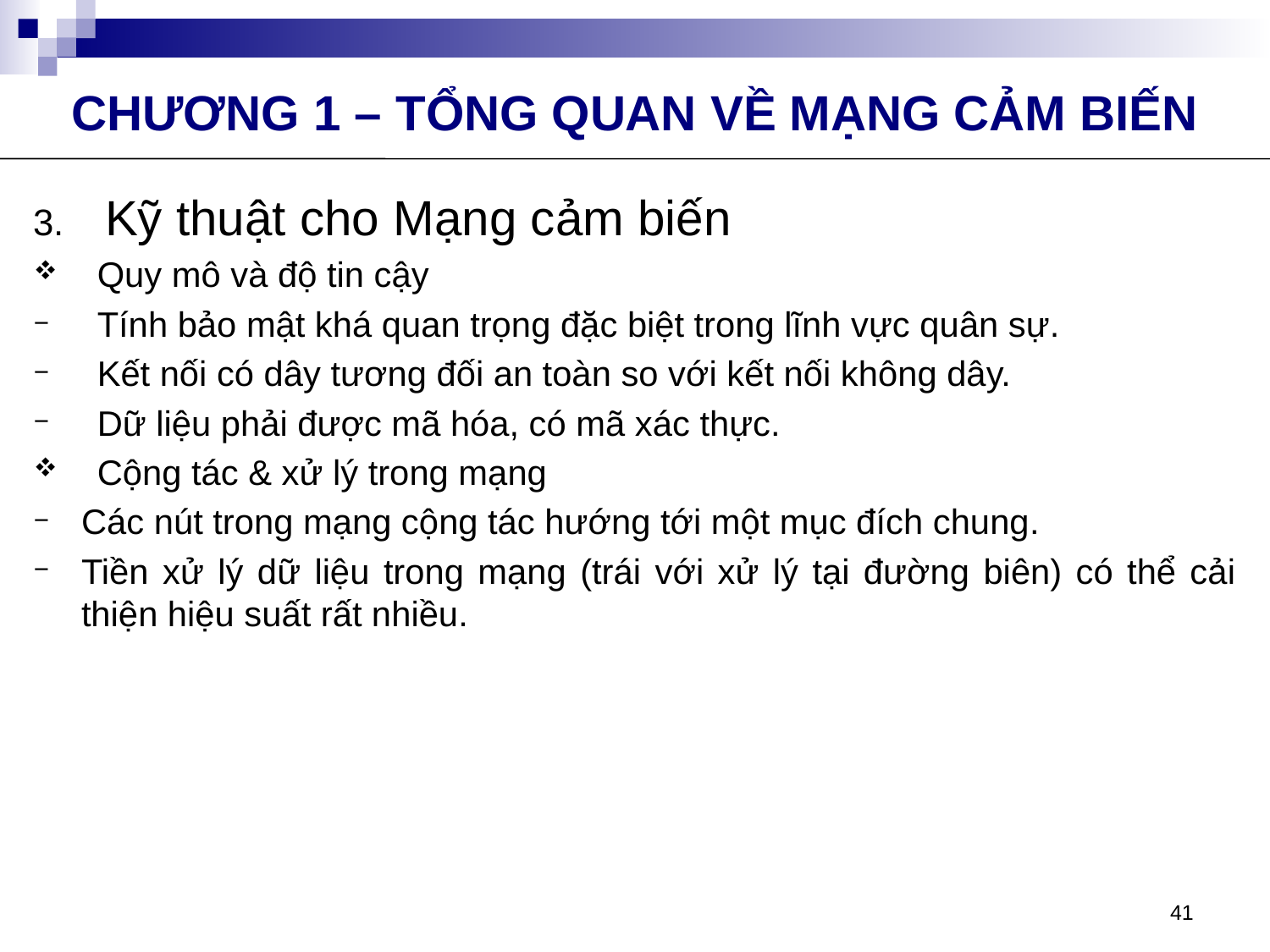

CHƯƠNG 1 – TỔNG QUAN VỀ MẠNG CẢM BIẾN

Kỹ thuật cho Mạng cảm biến
Quy mô và độ tin cậy
Tính bảo mật khá quan trọng đặc biệt trong lĩnh vực quân sự.
Kết nối có dây tương đối an toàn so với kết nối không dây.
Dữ liệu phải được mã hóa, có mã xác thực.
Cộng tác & xử lý trong mạng
Các nút trong mạng cộng tác hướng tới một mục đích chung.
Tiền xử lý dữ liệu trong mạng (trái với xử lý tại đường biên) có thể cải thiện hiệu suất rất nhiều.

41